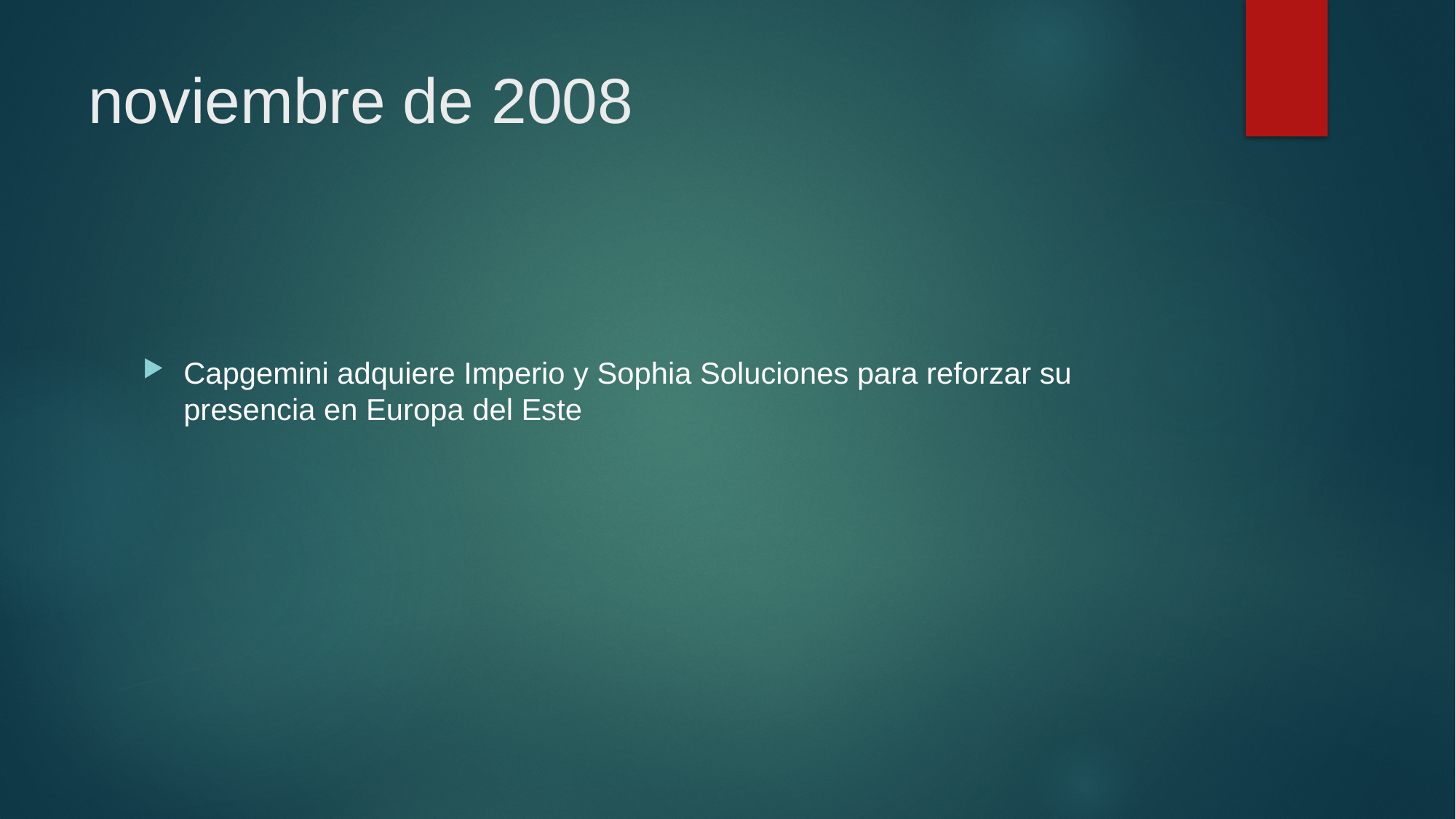

# noviembre de 2008

Capgemini adquiere Imperio y Sophia Soluciones para reforzar su presencia en Europa del Este